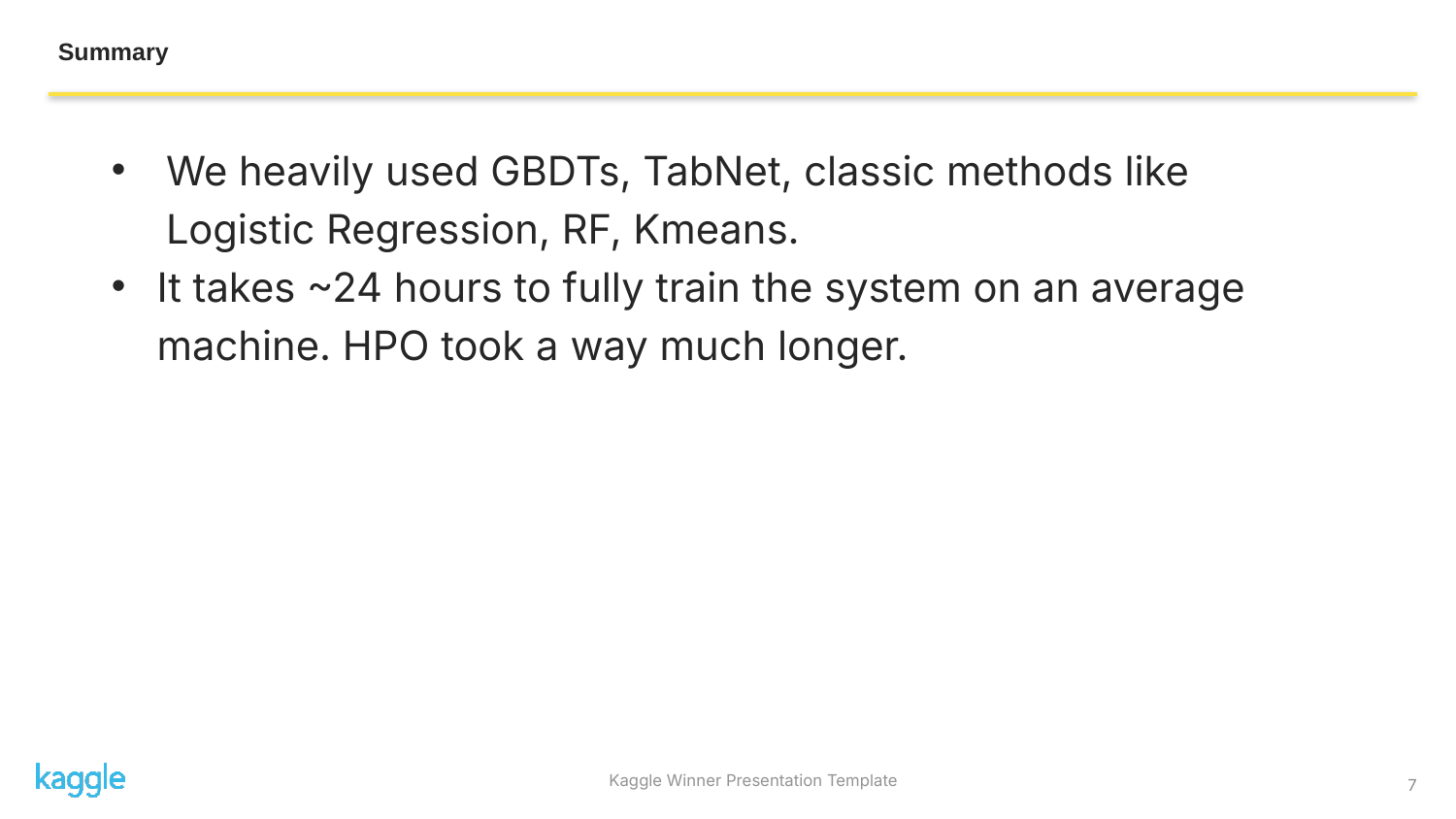

Summary

We heavily used GBDTs, TabNet, classic methods like Logistic Regression, RF, Kmeans.
It takes ~24 hours to fully train the system on an average machine. HPO took a way much longer.

7